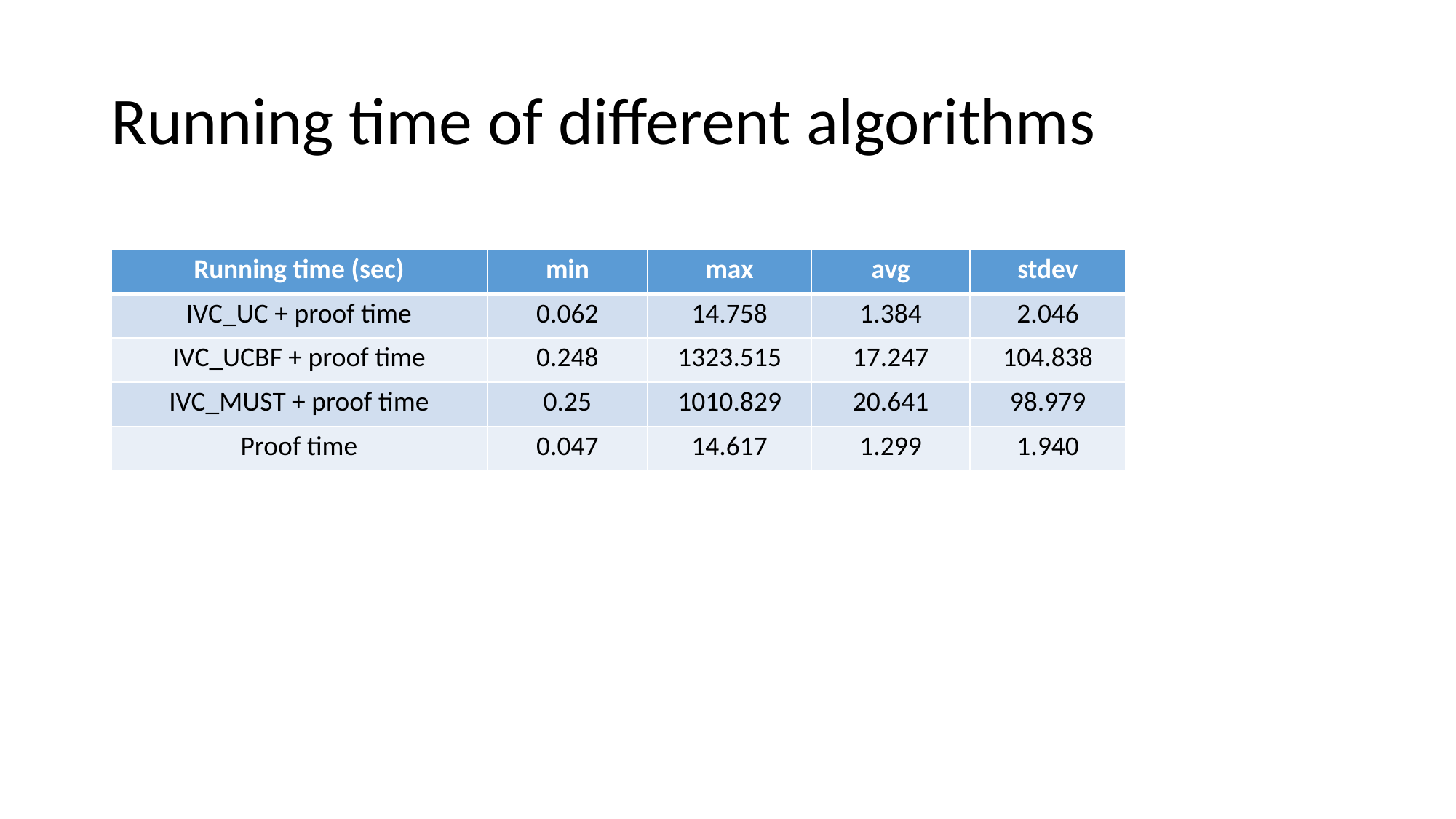

# Running time of different algorithms
| Running time (sec) | min | max | avg | stdev |
| --- | --- | --- | --- | --- |
| IVC\_UC + proof time | 0.062 | 14.758 | 1.384 | 2.046 |
| IVC\_UCBF + proof time | 0.248 | 1323.515 | 17.247 | 104.838 |
| IVC\_MUST + proof time | 0.25 | 1010.829 | 20.641 | 98.979 |
| Proof time | 0.047 | 14.617 | 1.299 | 1.940 |